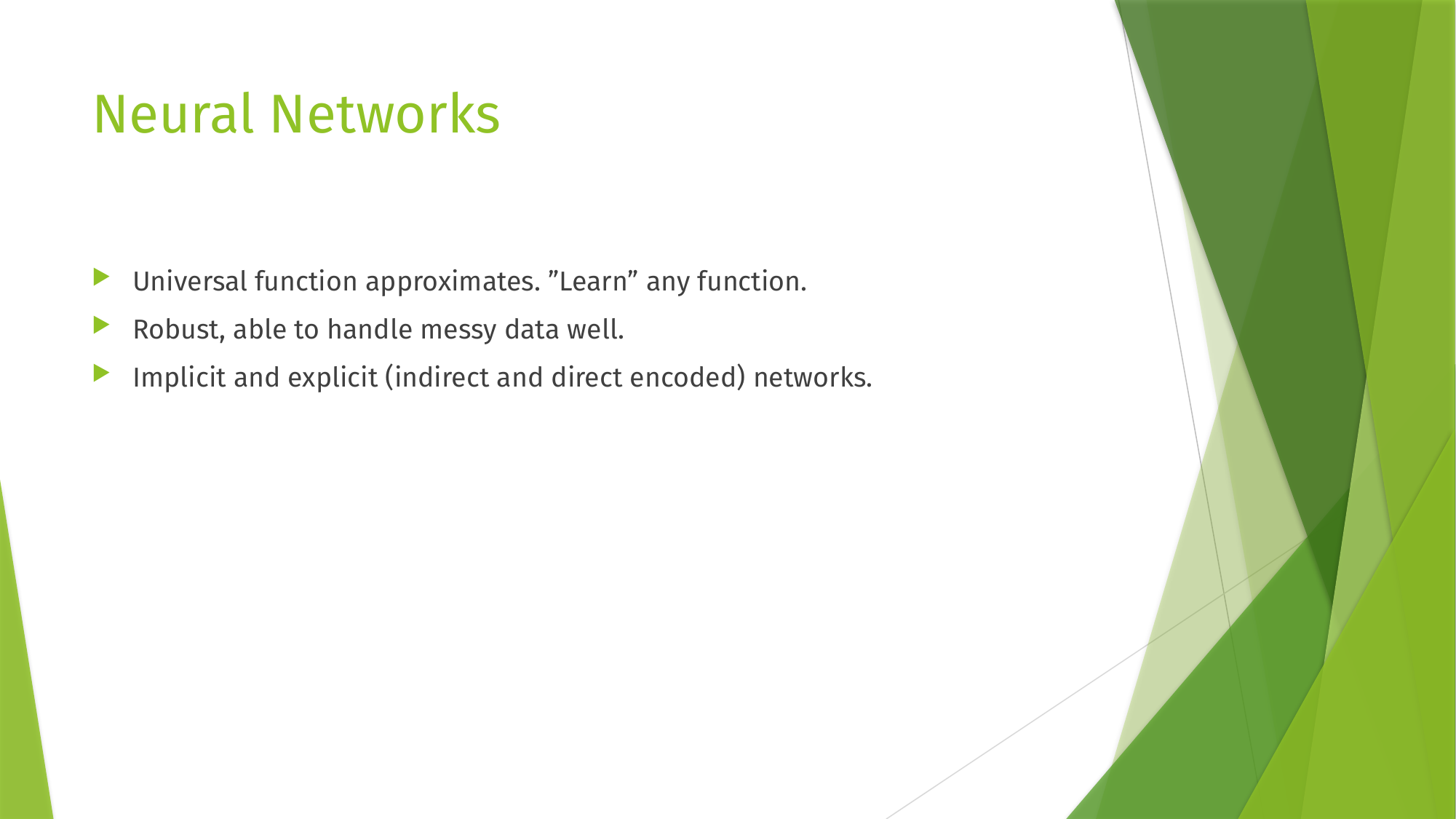

# Neural Networks
Universal function approximates. ”Learn” any function.
Robust, able to handle messy data well.
Implicit and explicit (indirect and direct encoded) networks.